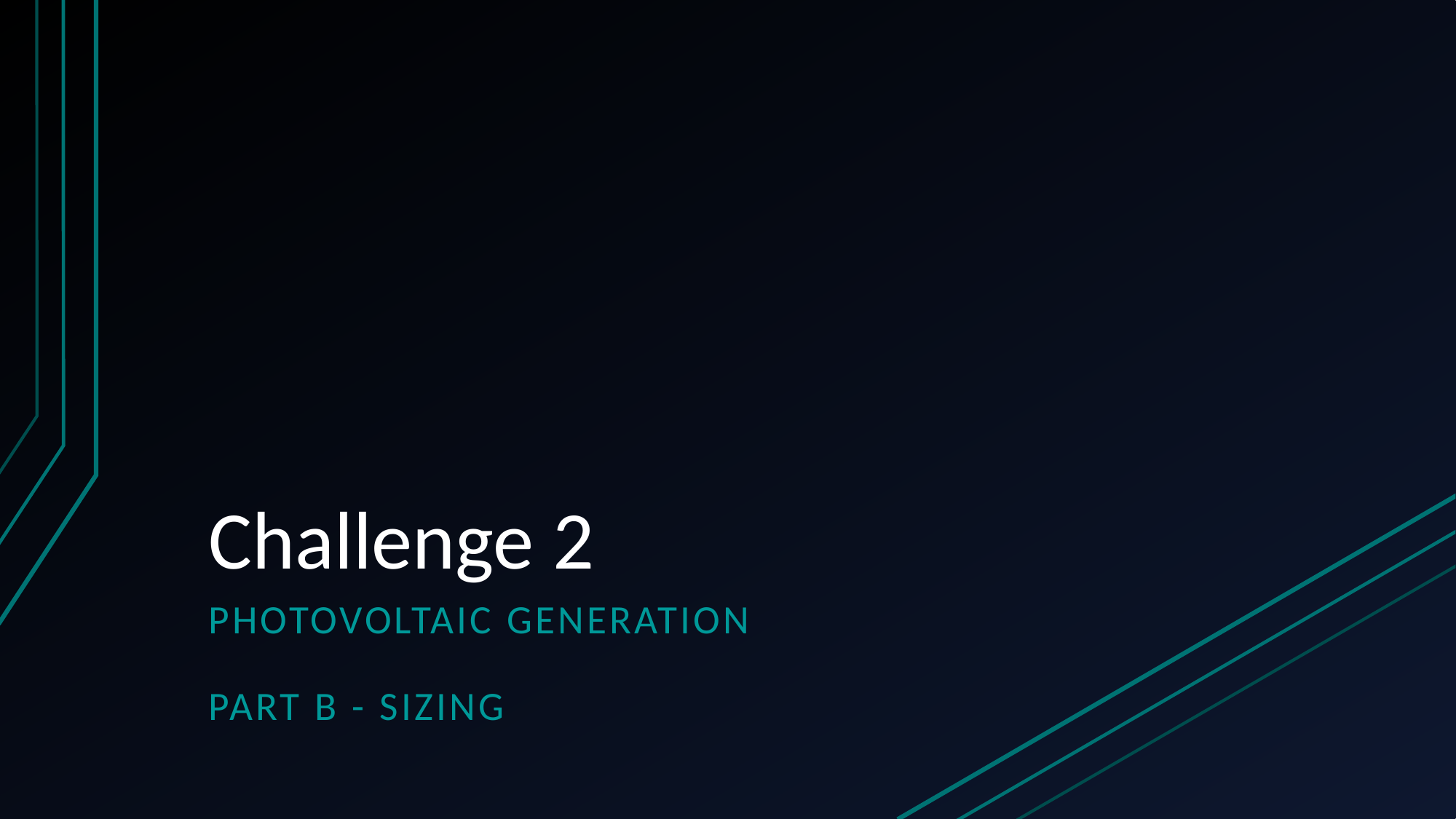

# Challenge 2
Photovoltaic generation

PART B - SIZING